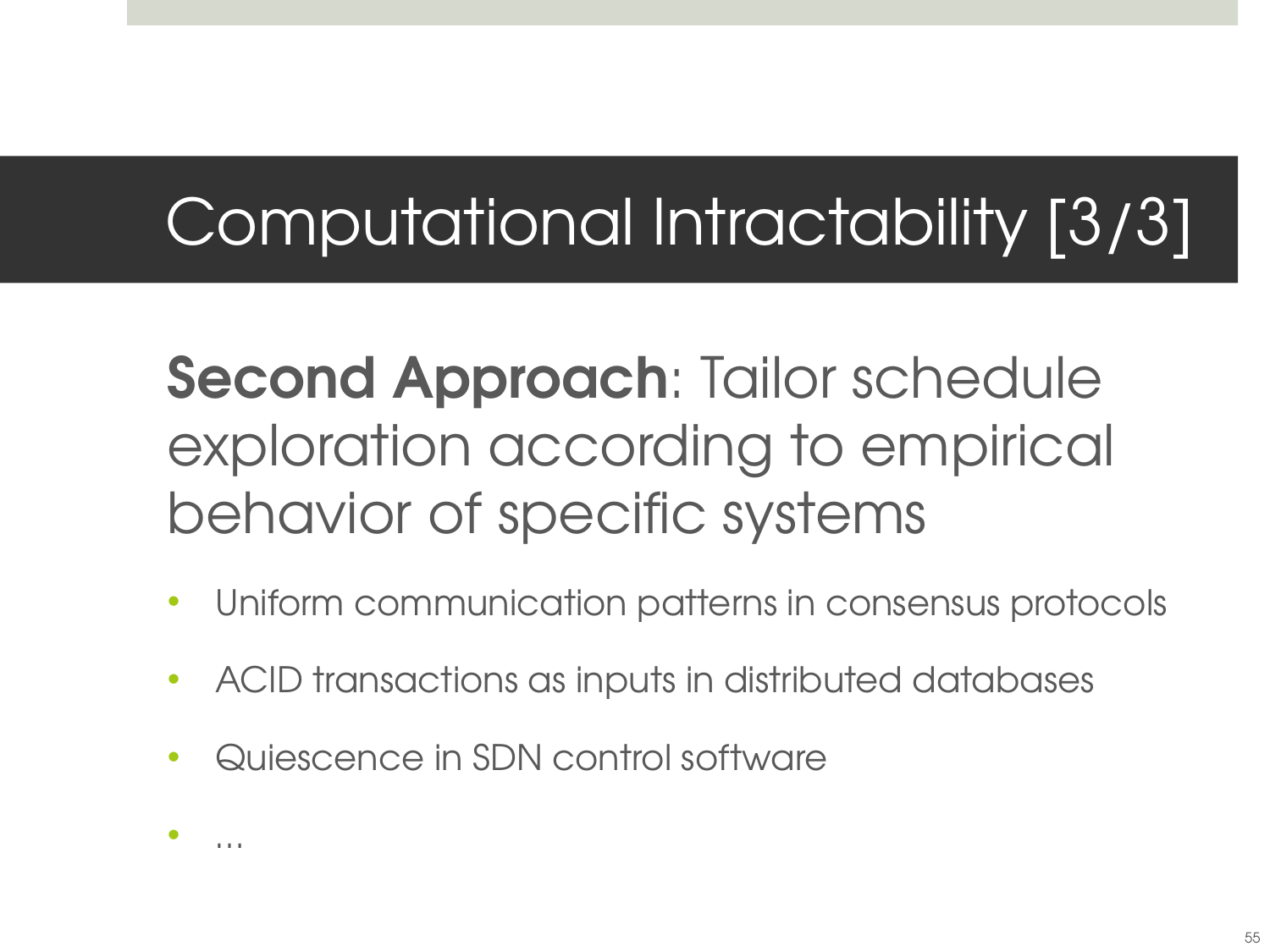

# Computational Intractability [3/3]
Second Approach: Tailor schedule exploration according to empirical behavior of specific systems
Uniform communication patterns in consensus protocols
ACID transactions as inputs in distributed databases
Quiescence in SDN control software
…

55